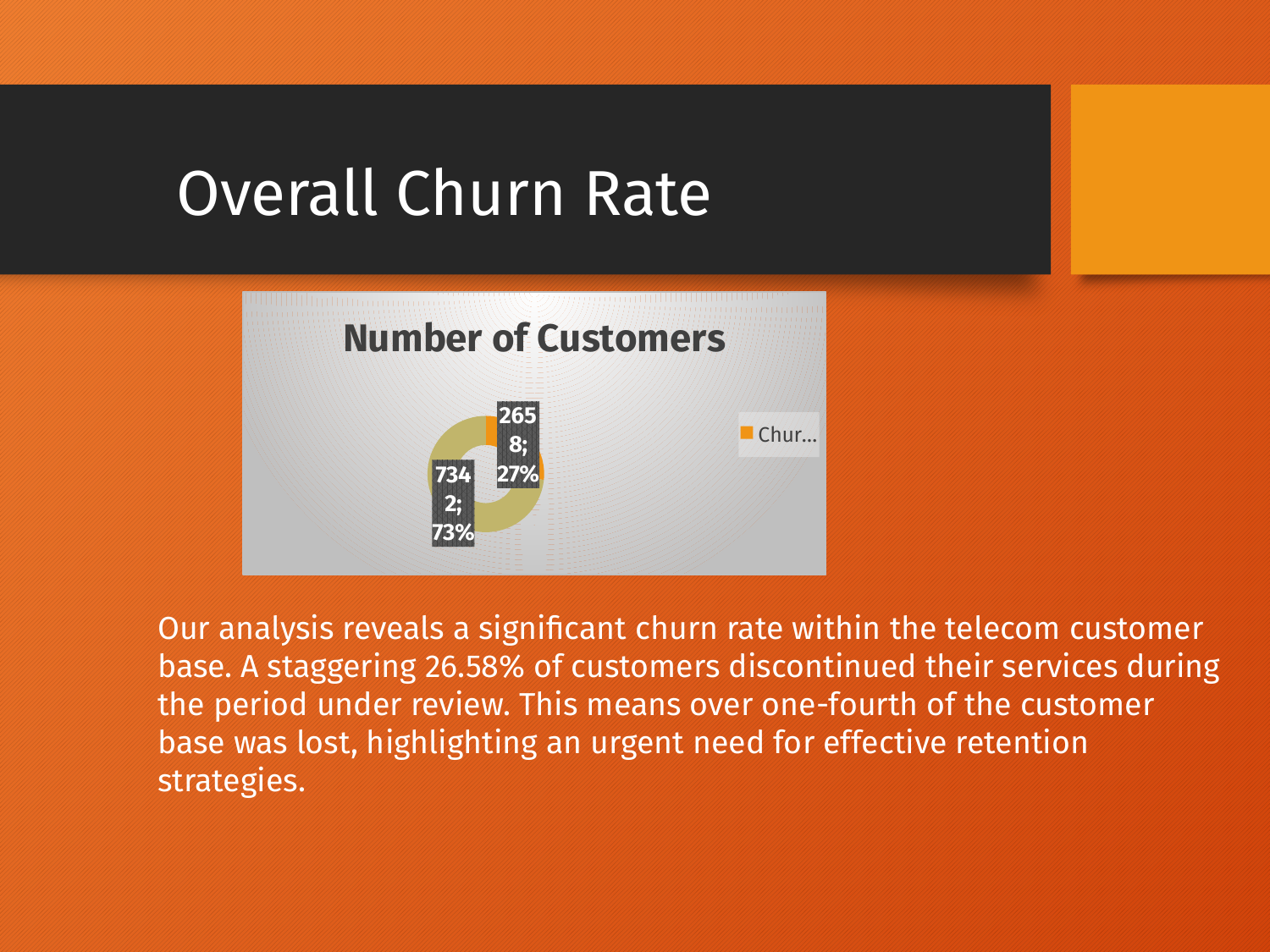

# Overall Churn Rate

### Chart:

| Category | Number of Customers |
|---|---|
| Churned | 2658.0 |
| Retained | 7342.0 |
Our analysis reveals a significant churn rate within the telecom customer base. A staggering 26.58% of customers discontinued their services during the period under review. This means over one-fourth of the customer base was lost, highlighting an urgent need for effective retention strategies.